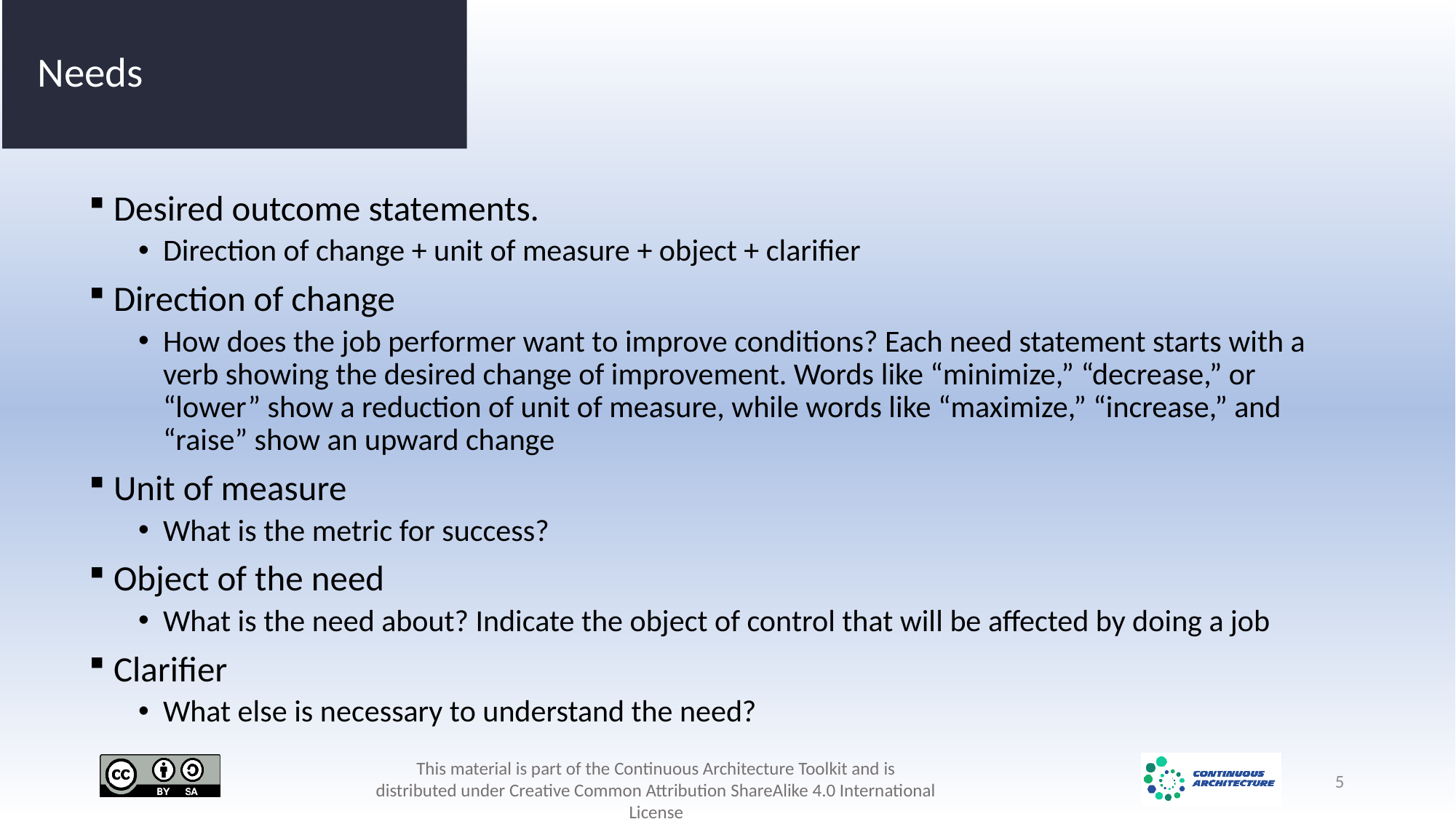

# Needs
Desired outcome statements.
Direction of change + unit of measure + object + clarifier
Direction of change
How does the job performer want to improve conditions? Each need statement starts with a verb showing the desired change of improvement. Words like “minimize,” “decrease,” or “lower” show a reduction of unit of measure, while words like “maximize,” “increase,” and “raise” show an upward change
Unit of measure
What is the metric for success?
Object of the need
What is the need about? Indicate the object of control that will be affected by doing a job
Clarifier
What else is necessary to understand the need?
5